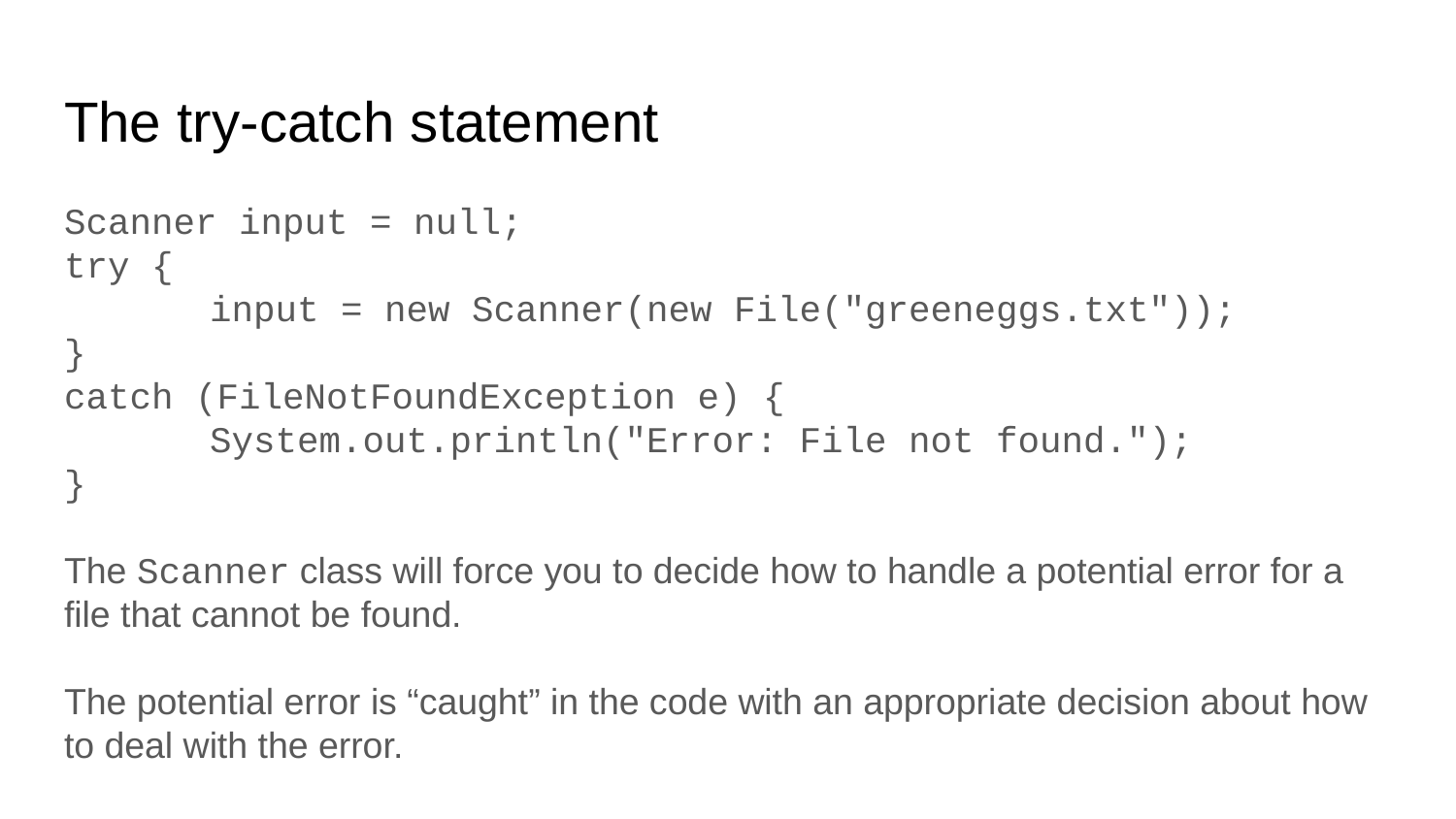

# The try-catch statement
Scanner input = null;
try {
	input = new Scanner(new File("greeneggs.txt"));
}
catch (FileNotFoundException e) {
	System.out.println("Error: File not found.");
}

The Scanner class will force you to decide how to handle a potential error for a file that cannot be found.

The potential error is “caught” in the code with an appropriate decision about how to deal with the error.